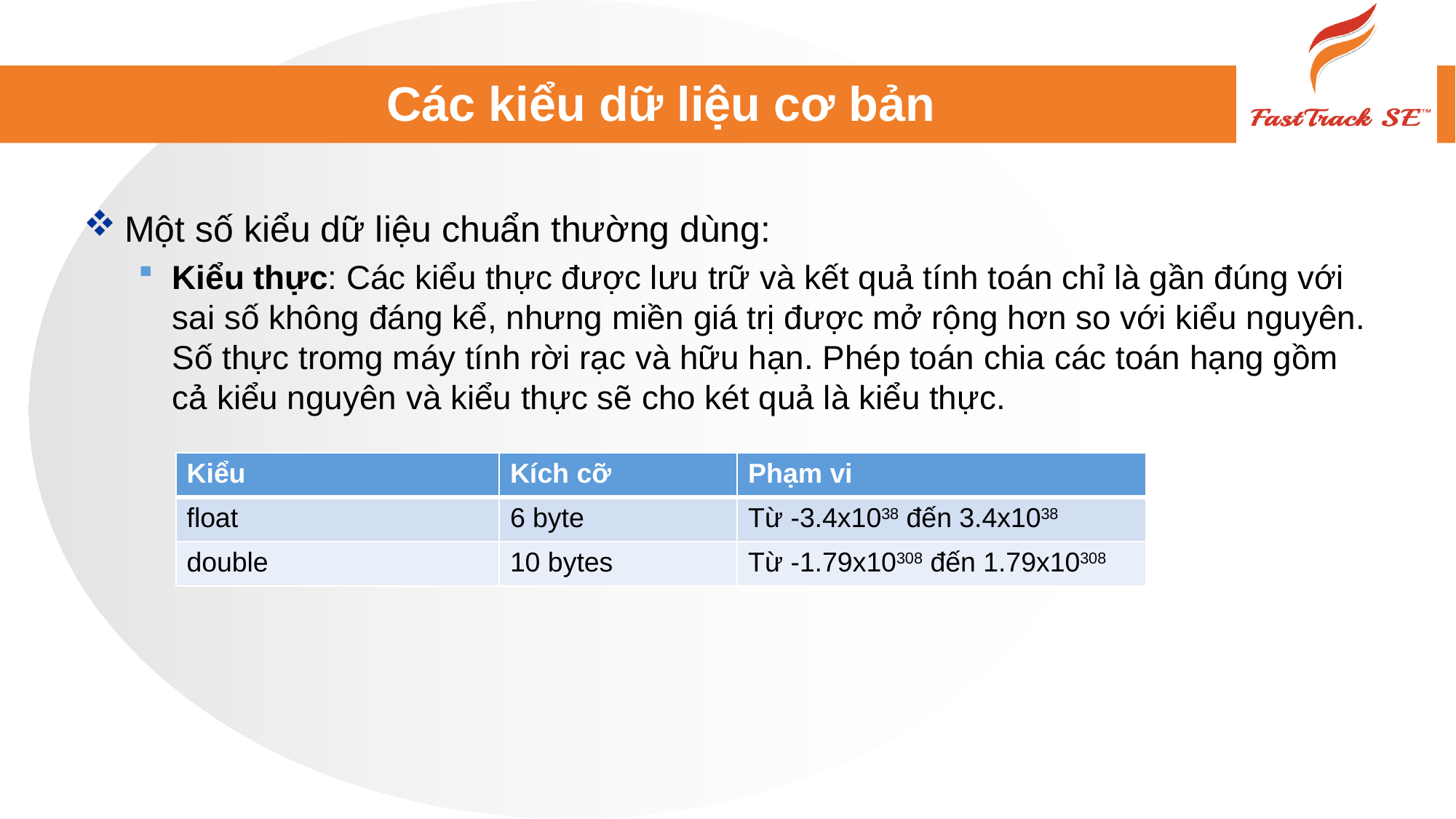

# Các kiểu dữ liệu cơ bản
Một số kiểu dữ liệu chuẩn thường dùng:
Kiểu thực: Các kiểu thực được lưu trữ và kết quả tính toán chỉ là gần đúng với sai số không đáng kể, nhưng miền giá trị được mở rộng hơn so với kiểu nguyên. Số thực tromg máy tính rời rạc và hữu hạn. Phép toán chia các toán hạng gồm cả kiểu nguyên và kiểu thực sẽ cho két quả là kiểu thực.

| Kiểu | Kích cỡ | Phạm vi |
| --- | --- | --- |
| float | 6 byte | Từ -3.4x1038 đến 3.4x1038 |
| double | 10 bytes | Từ -1.79x10308 đến 1.79x10308 |